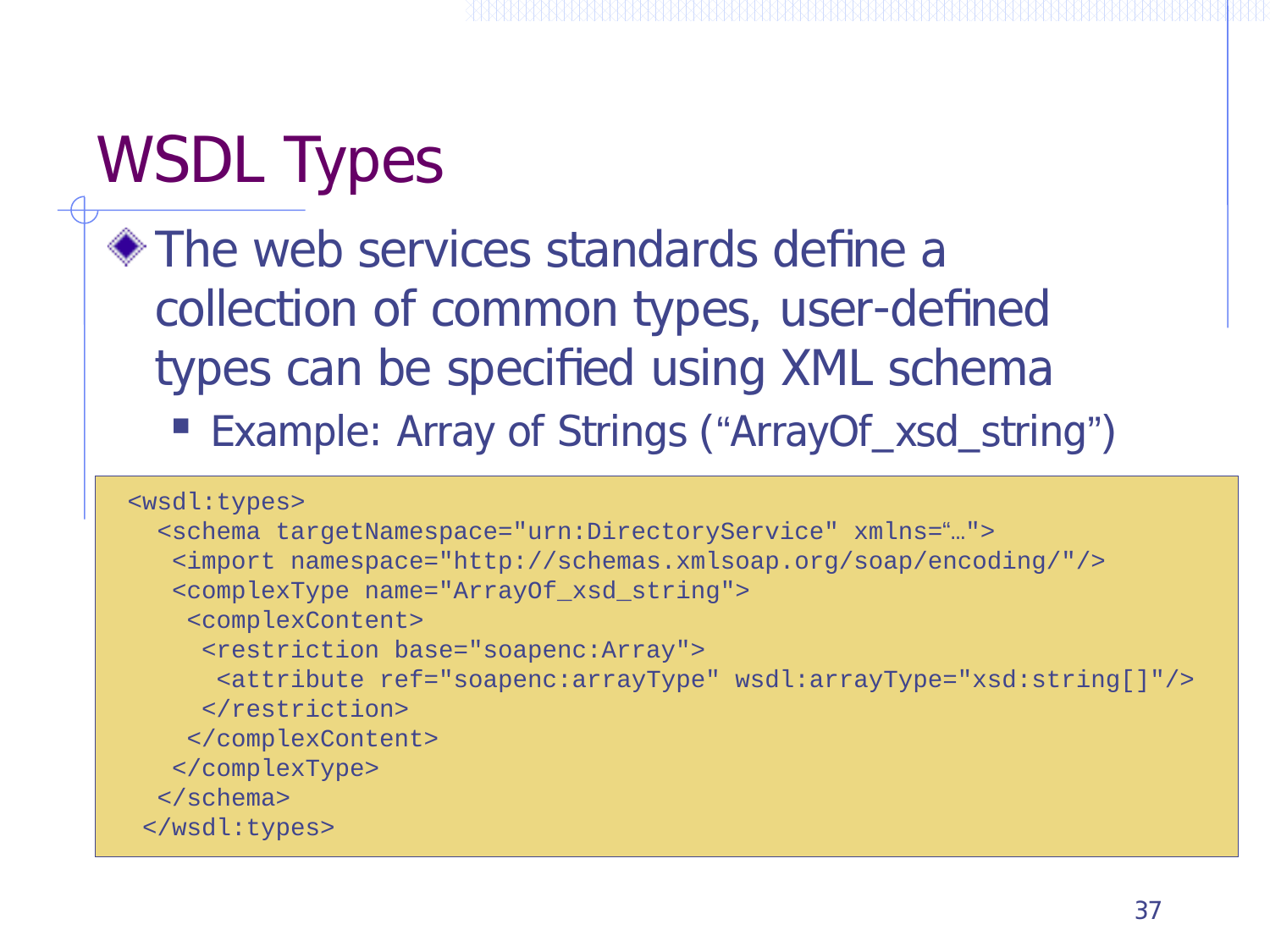

# WSDL Types
The web services standards define a collection of common types, user-defined types can be specified using XML schema
Example: Array of Strings (“ArrayOf_xsd_string”)

<wsdl:types>
  <schema targetNamespace="urn:DirectoryService" xmlns=“…">
   <import namespace="http://schemas.xmlsoap.org/soap/encoding/"/>
   <complexType name="ArrayOf_xsd_string">
    <complexContent>
     <restriction base="soapenc:Array">
      <attribute ref="soapenc:arrayType" wsdl:arrayType="xsd:string[]"/>
     </restriction>
    </complexContent>
   </complexType>
  </schema>
 </wsdl:types>
37